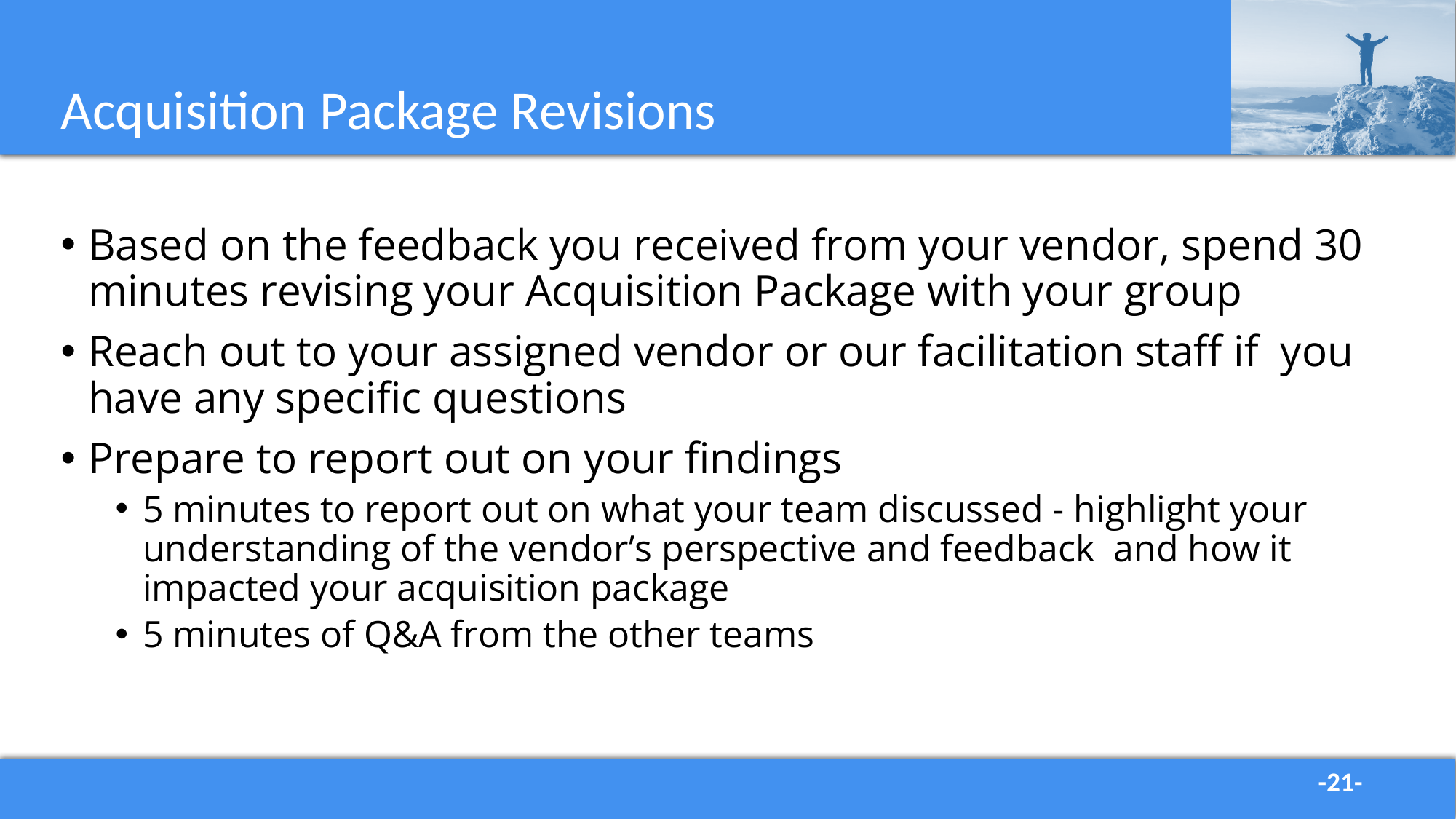

# Acquisition Package Revisions
Based on the feedback you received from your vendor, spend 30 minutes revising your Acquisition Package with your group
Reach out to your assigned vendor or our facilitation staff if  you have any specific questions
Prepare to report out on your findings
5 minutes to report out on what your team discussed - highlight your understanding of the vendor’s perspective and feedback  and how it impacted your acquisition package
5 minutes of Q&A from the other teams